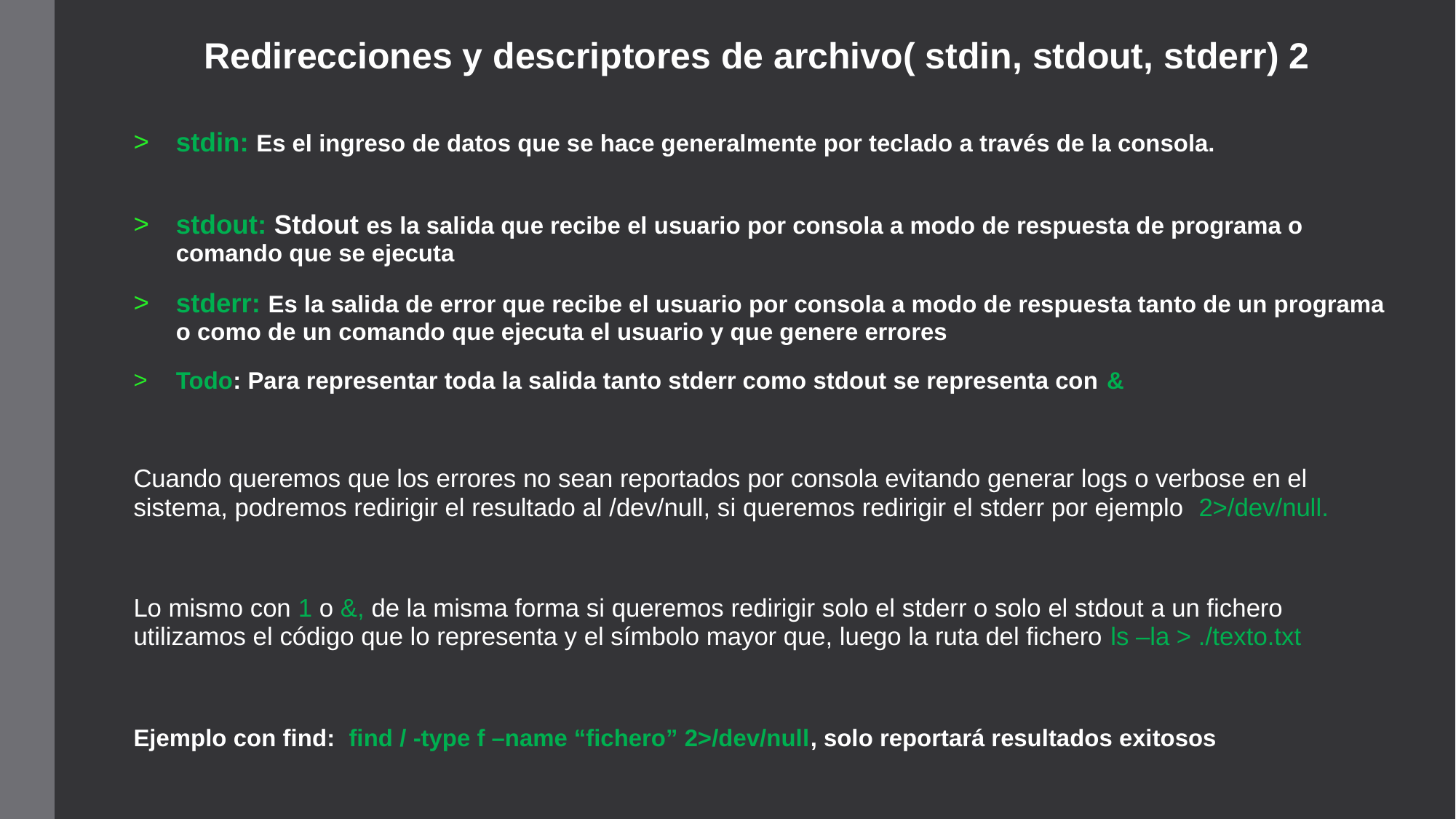

# Redirecciones y descriptores de archivo( stdin, stdout, stderr) 2
stdin: Es el ingreso de datos que se hace generalmente por teclado a través de la consola.

stdout: Stdout es la salida que recibe el usuario por consola a modo de respuesta de programa o comando que se ejecuta
stderr: Es la salida de error que recibe el usuario por consola a modo de respuesta tanto de un programa o como de un comando que ejecuta el usuario y que genere errores
Todo: Para representar toda la salida tanto stderr como stdout se representa con &

Cuando queremos que los errores no sean reportados por consola evitando generar logs o verbose en el sistema, podremos redirigir el resultado al /dev/null, si queremos redirigir el stderr por ejemplo  2>/dev/null.

Lo mismo con 1 o &, de la misma forma si queremos redirigir solo el stderr o solo el stdout a un fichero utilizamos el código que lo representa y el símbolo mayor que, luego la ruta del fichero ls –la > ./texto.txt

Ejemplo con find:  find / -type f –name “fichero” 2>/dev/null, solo reportará resultados exitosos